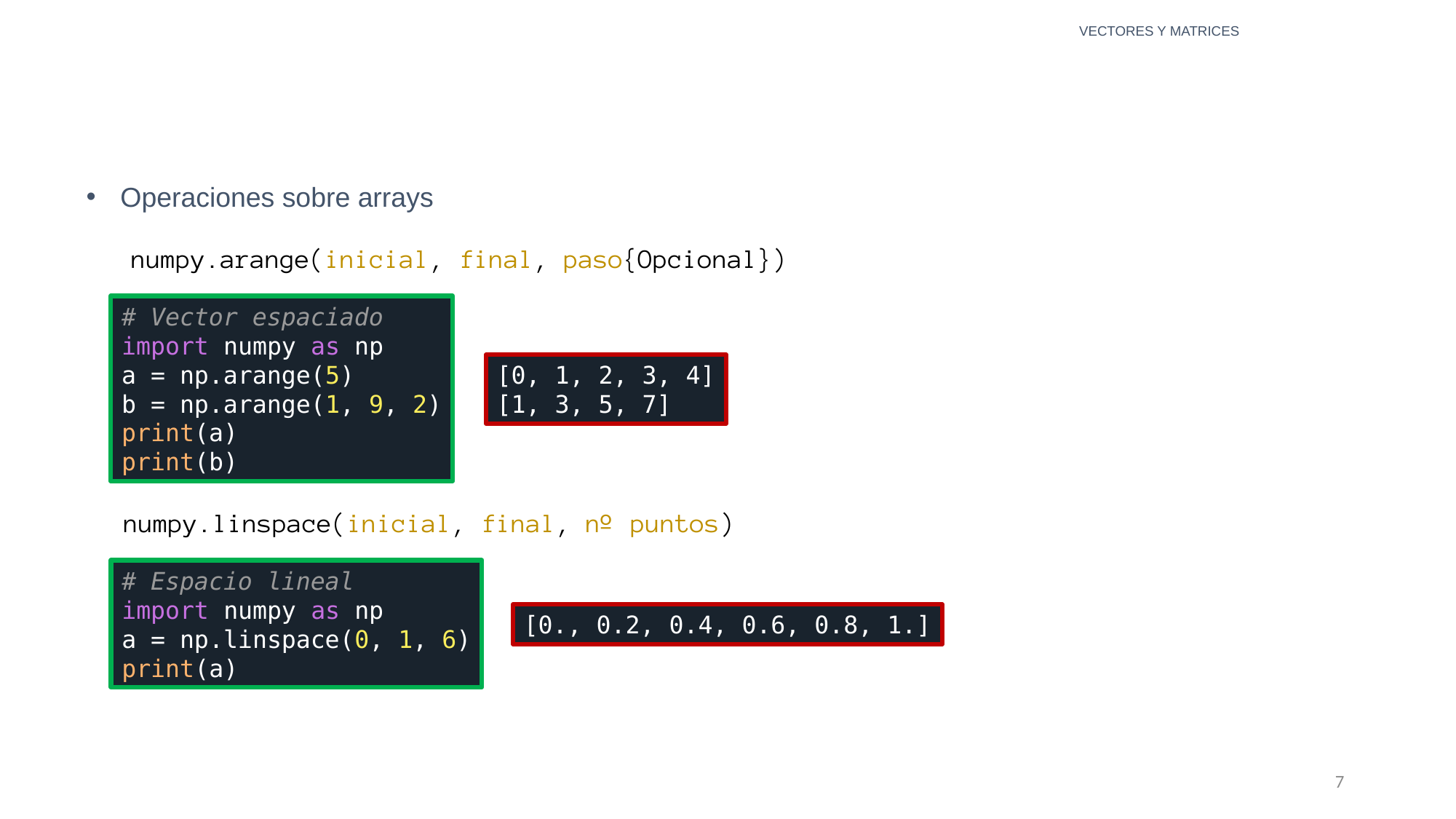

VECTORES Y MATRICES
Operaciones sobre arrays
numpy.arange(inicial, final, paso{Opcional})
# Vector espaciado
import numpy as np
a = np.arange(5)
b = np.arange(1, 9, 2)
print(a)
print(b)
[0, 1, 2, 3, 4]
[1, 3, 5, 7]
numpy.linspace(inicial, final, nº puntos)
# Espacio lineal
import numpy as np
a = np.linspace(0, 1, 6)
print(a)
[0., 0.2, 0.4, 0.6, 0.8, 1.]
7